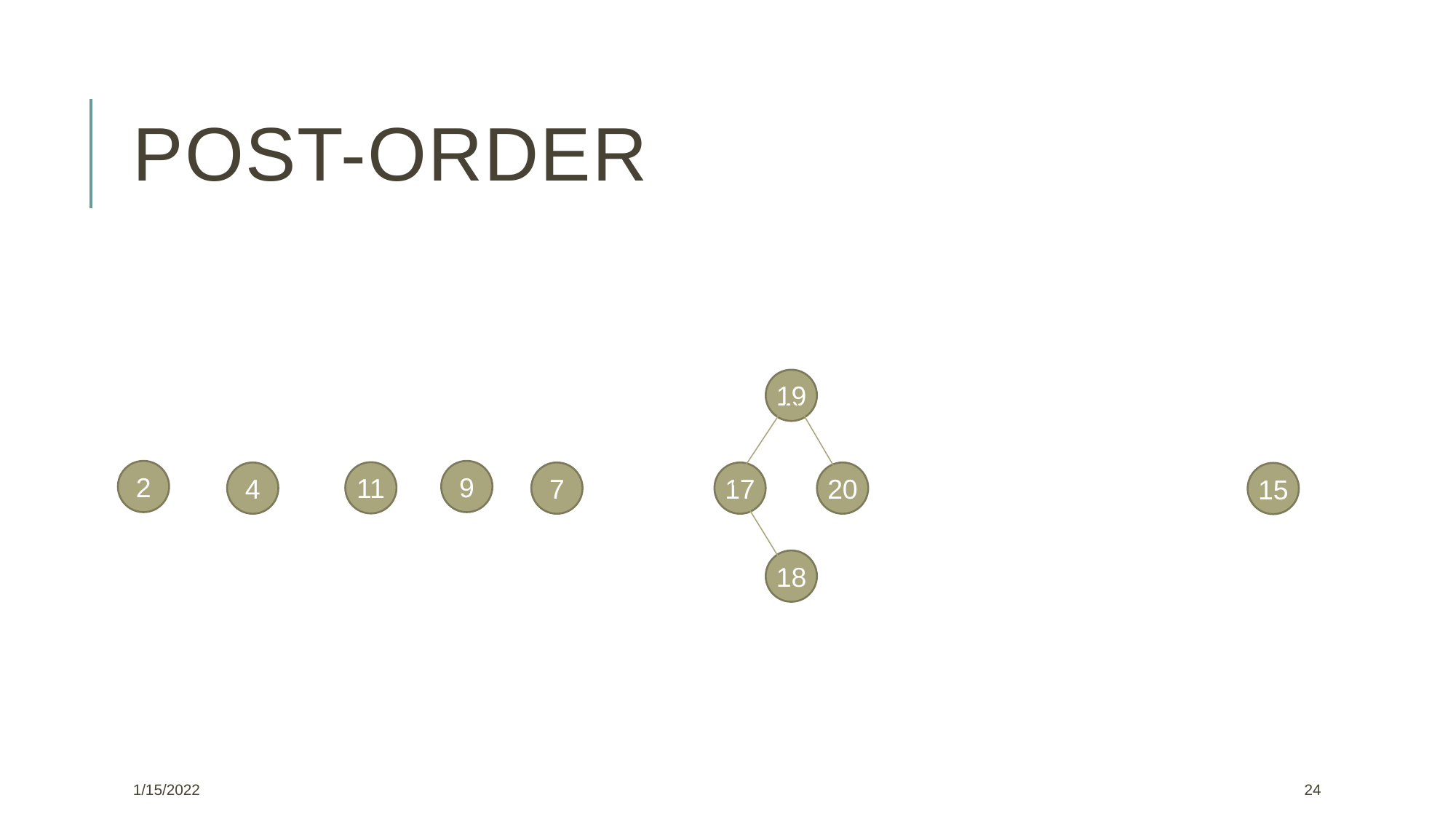

# Post-order
19
2
9
11
4
7
17
20
15
18
1/15/2022
24